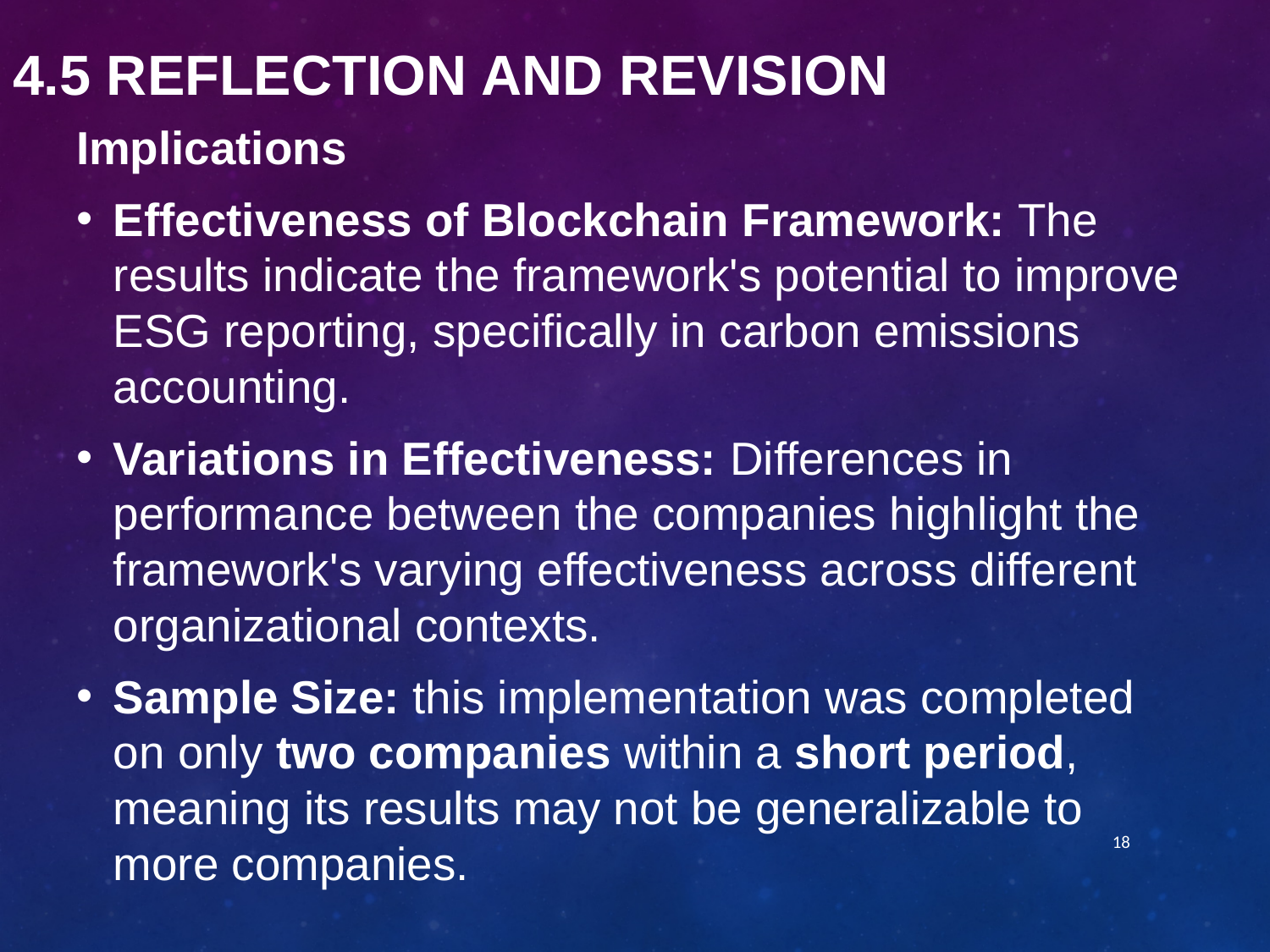

4.5 Reflection and revision
Implications
Effectiveness of Blockchain Framework: The results indicate the framework's potential to improve ESG reporting, specifically in carbon emissions accounting.
Variations in Effectiveness: Differences in performance between the companies highlight the framework's varying effectiveness across different organizational contexts.
Sample Size: this implementation was completed on only two companies within a short period, meaning its results may not be generalizable to more companies.
18